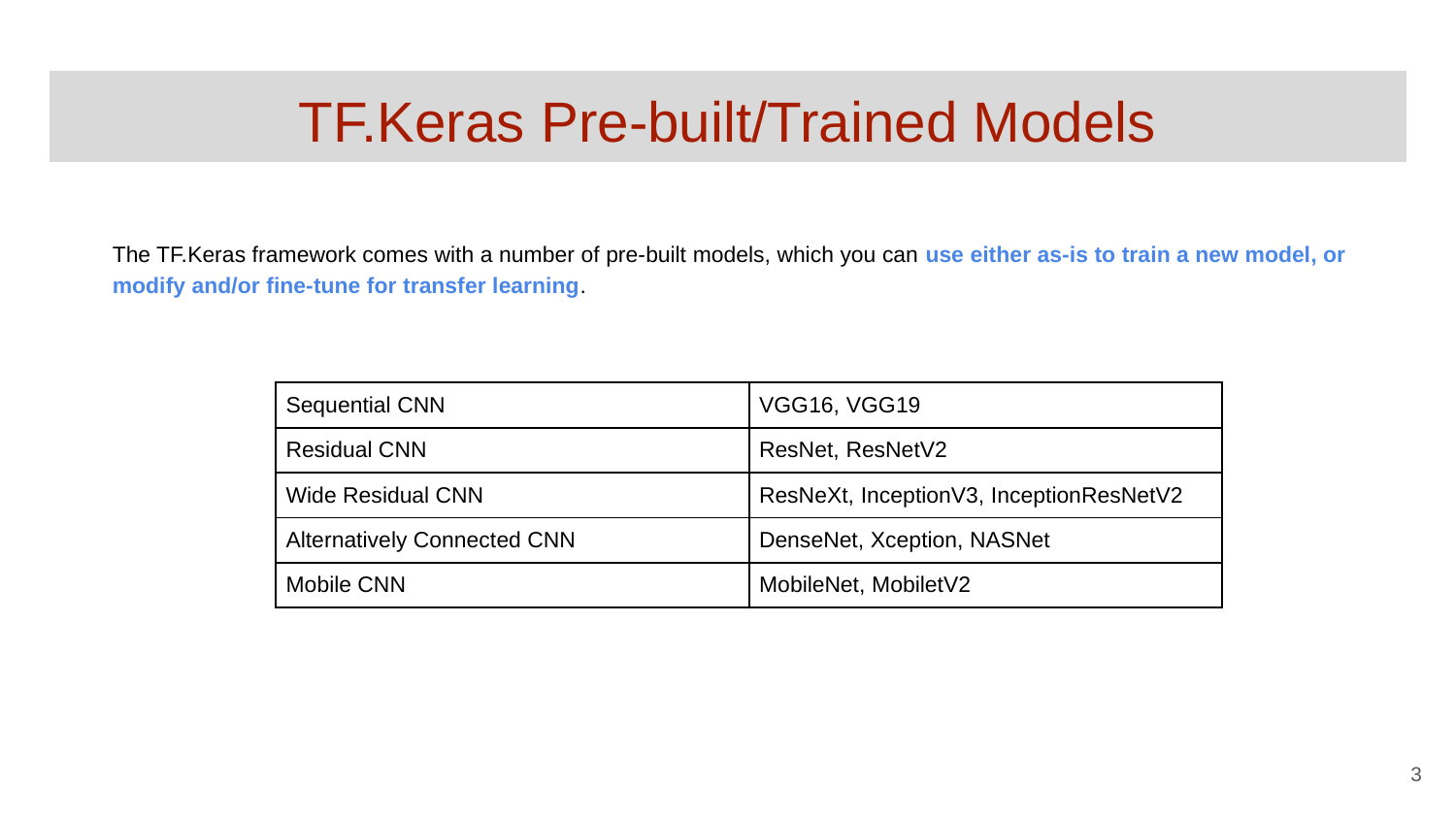

# TF.Keras Pre-built/Trained Models
The TF.Keras framework comes with a number of pre-built models, which you can use either as-is to train a new model, or modify and/or fine-tune for transfer learning.

| Sequential CNN | VGG16, VGG19 |
| --- | --- |
| Residual CNN | ResNet, ResNetV2 |
| Wide Residual CNN | ResNeXt, InceptionV3, InceptionResNetV2 |
| Alternatively Connected CNN | DenseNet, Xception, NASNet |
| Mobile CNN | MobileNet, MobiletV2 |
3